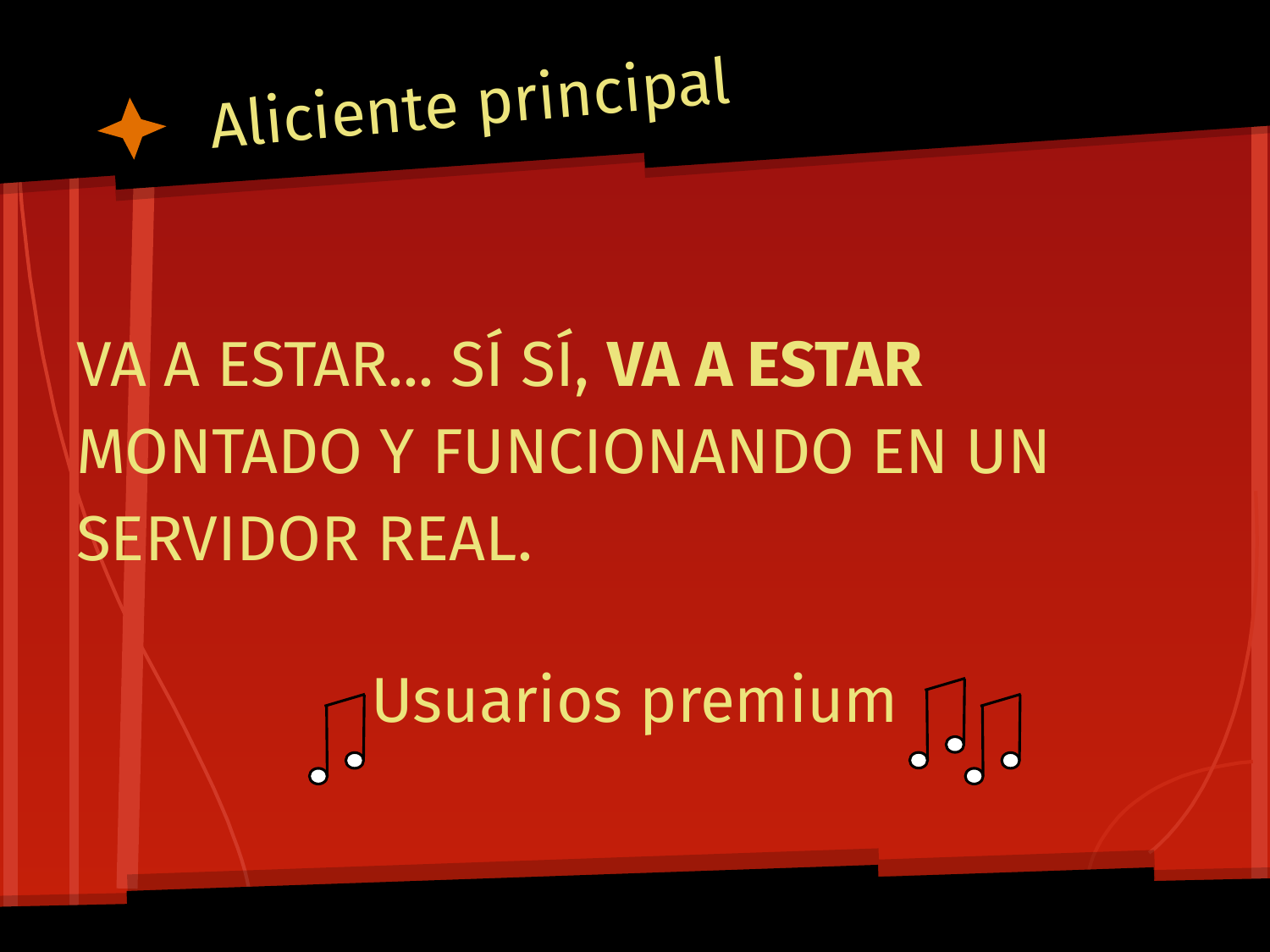

# Aliciente principal

VA A ESTAR... SÍ SÍ, VA A ESTAR MONTADO Y FUNCIONANDO EN UN SERVIDOR REAL.

Usuarios premium